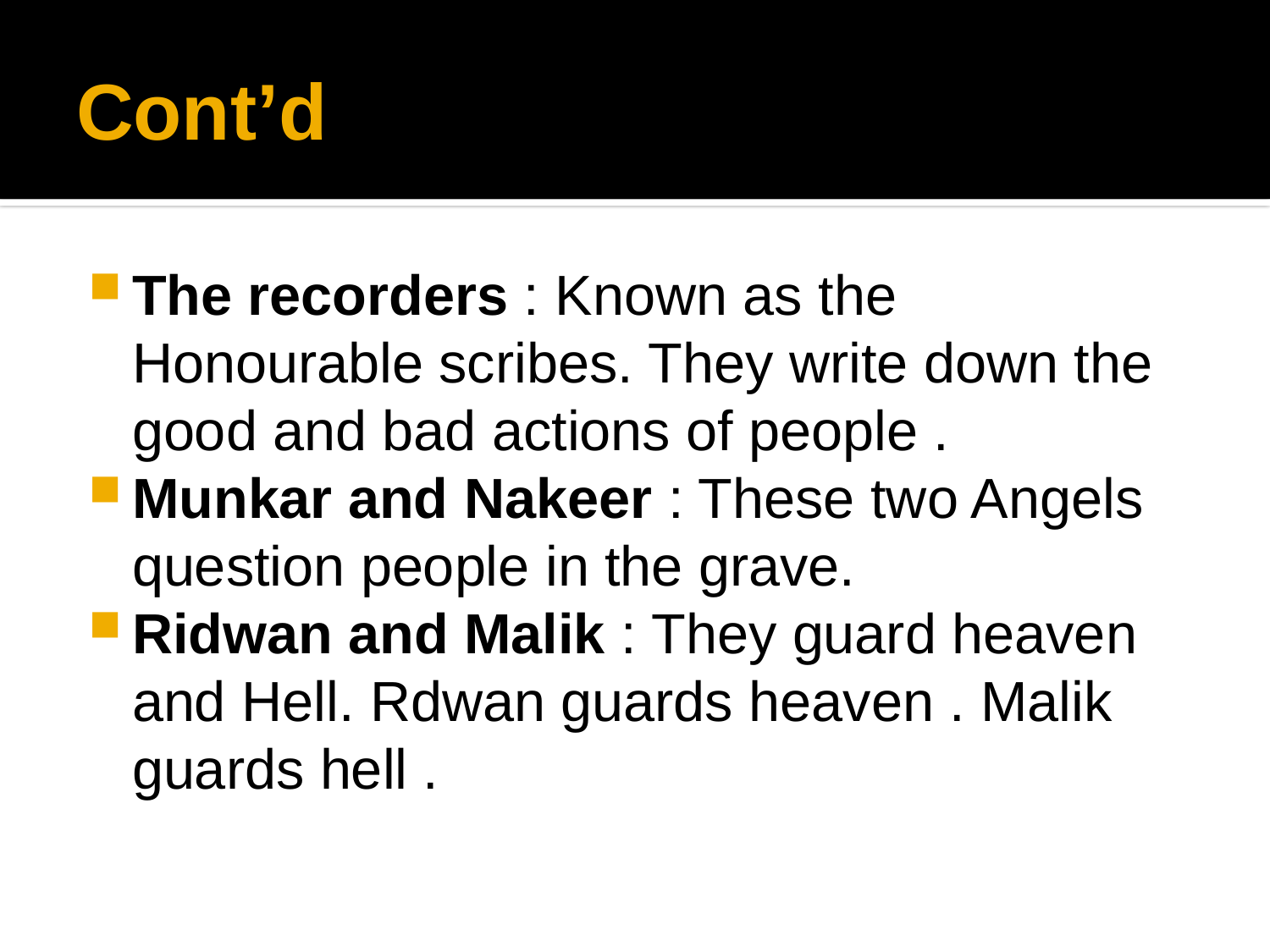

# Cont’d
The recorders : Known as the Honourable scribes. They write down the good and bad actions of people .
Munkar and Nakeer : These two Angels question people in the grave.
Ridwan and Malik : They guard heaven and Hell. Rdwan guards heaven . Malik guards hell .